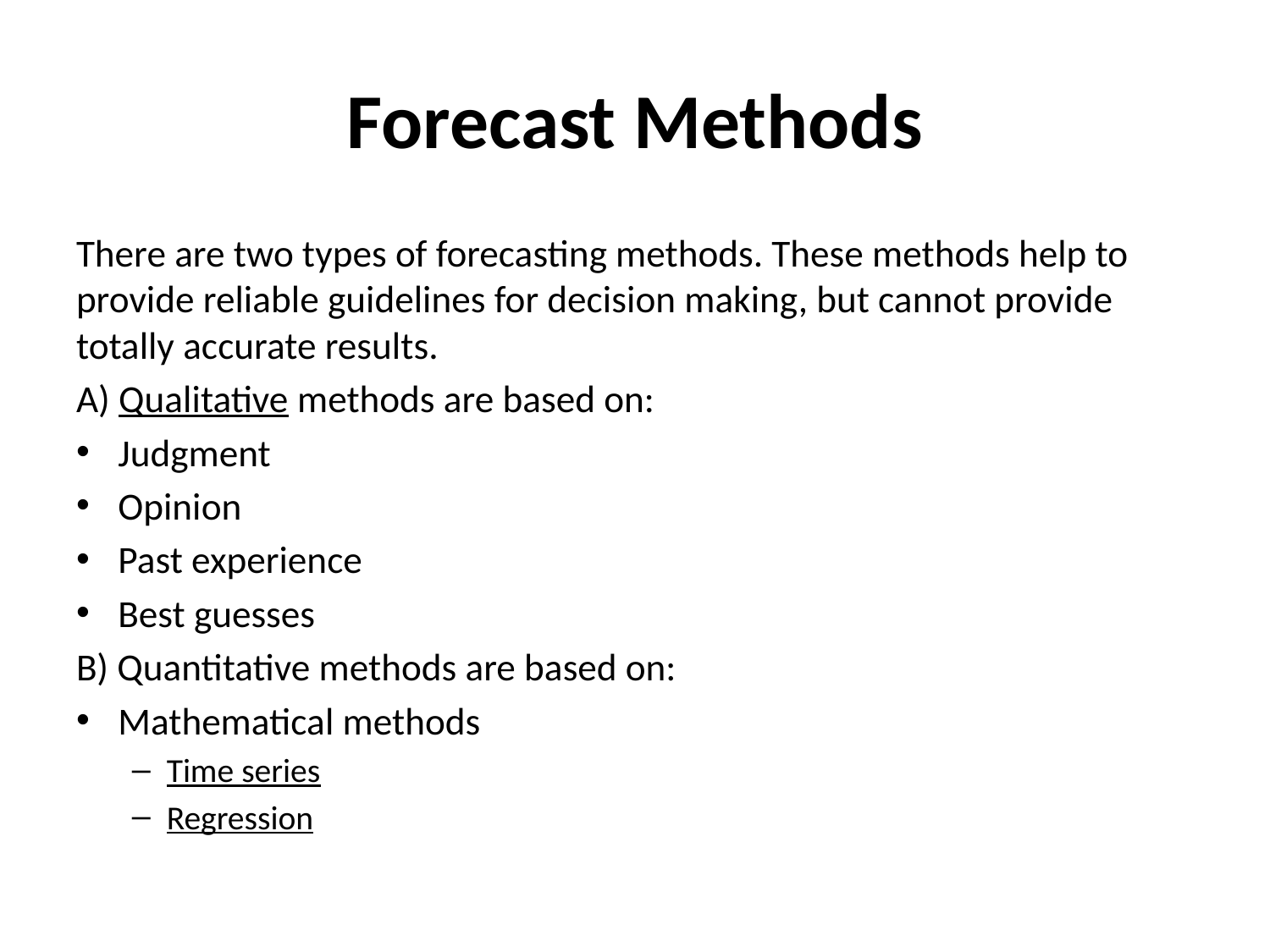

# Forecast Methods
There are two types of forecasting methods. These methods help to provide reliable guidelines for decision making, but cannot provide totally accurate results.
A) Qualitative methods are based on:
Judgment
Opinion
Past experience
Best guesses
B) Quantitative methods are based on:
Mathematical methods
Time series
Regression